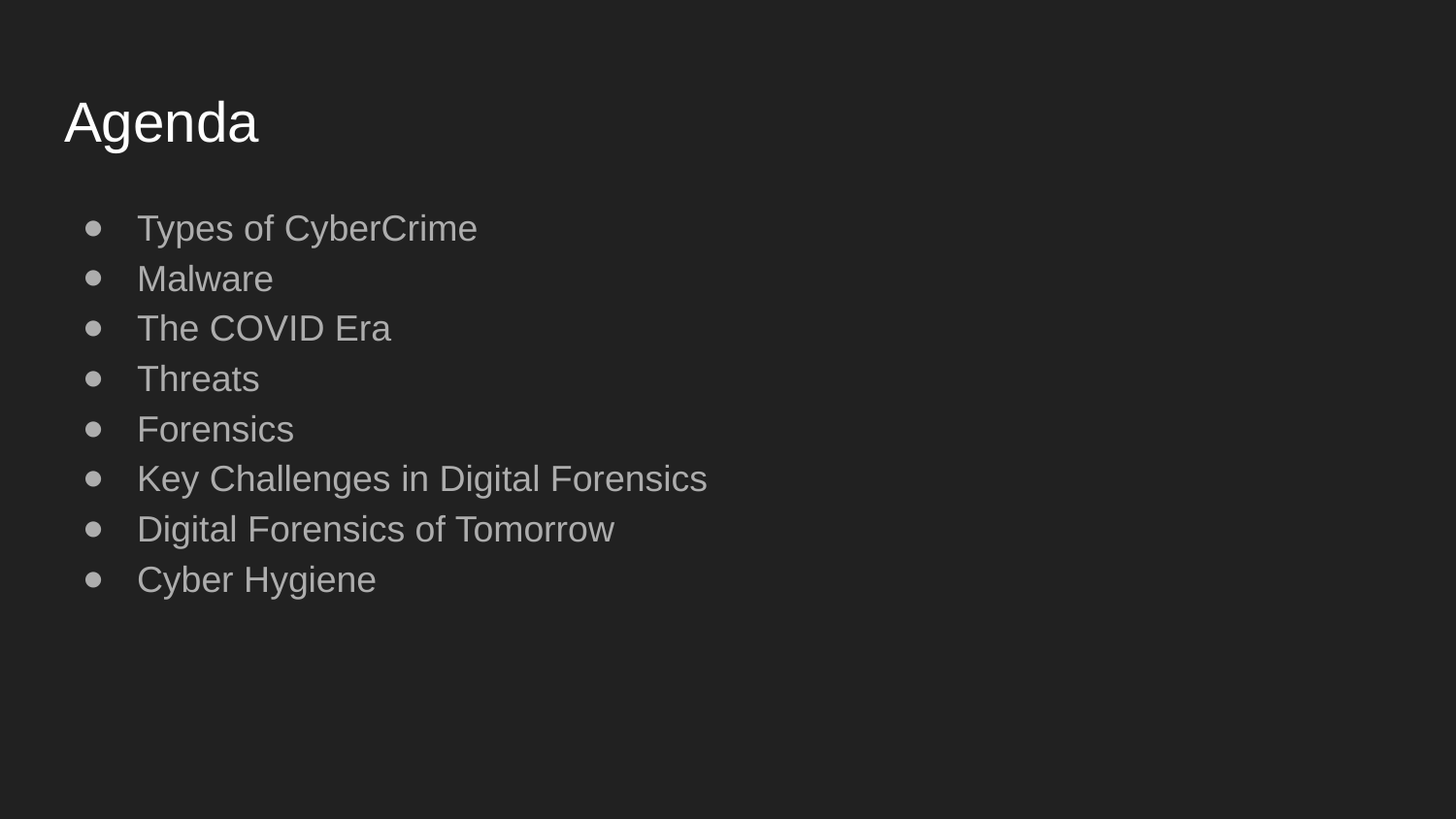

# Agenda
Types of CyberCrime
Malware
The COVID Era
Threats
Forensics
Key Challenges in Digital Forensics
Digital Forensics of Tomorrow
Cyber Hygiene